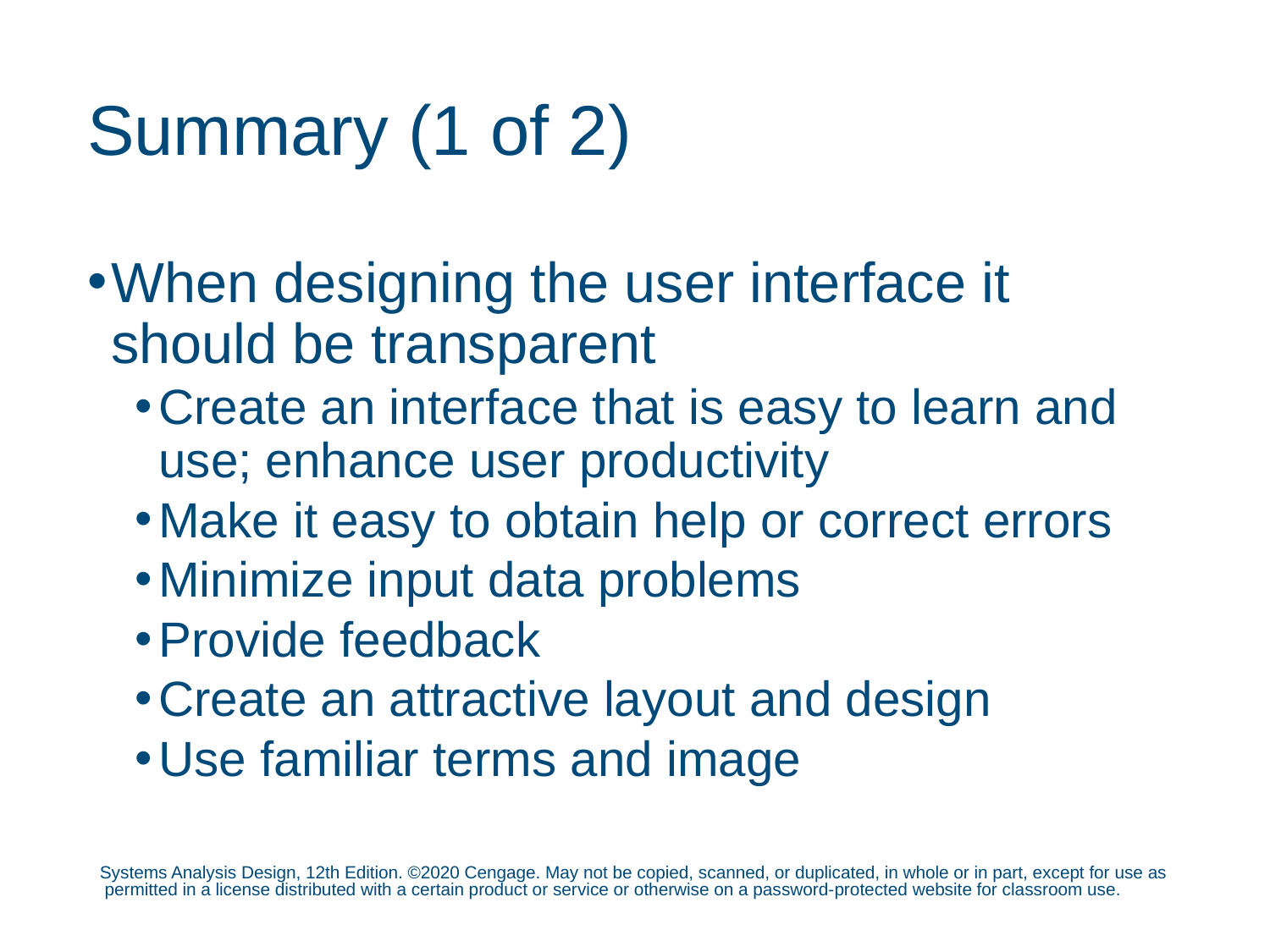

# Summary (1 of 2)
When designing the user interface it should be transparent
Create an interface that is easy to learn and use; enhance user productivity
Make it easy to obtain help or correct errors
Minimize input data problems
Provide feedback
Create an attractive layout and design
Use familiar terms and image

Systems Analysis Design, 12th Edition. ©2020 Cengage. May not be copied, scanned, or duplicated, in whole or in part, except for use as permitted in a license distributed with a certain product or service or otherwise on a password-protected website for classroom use.